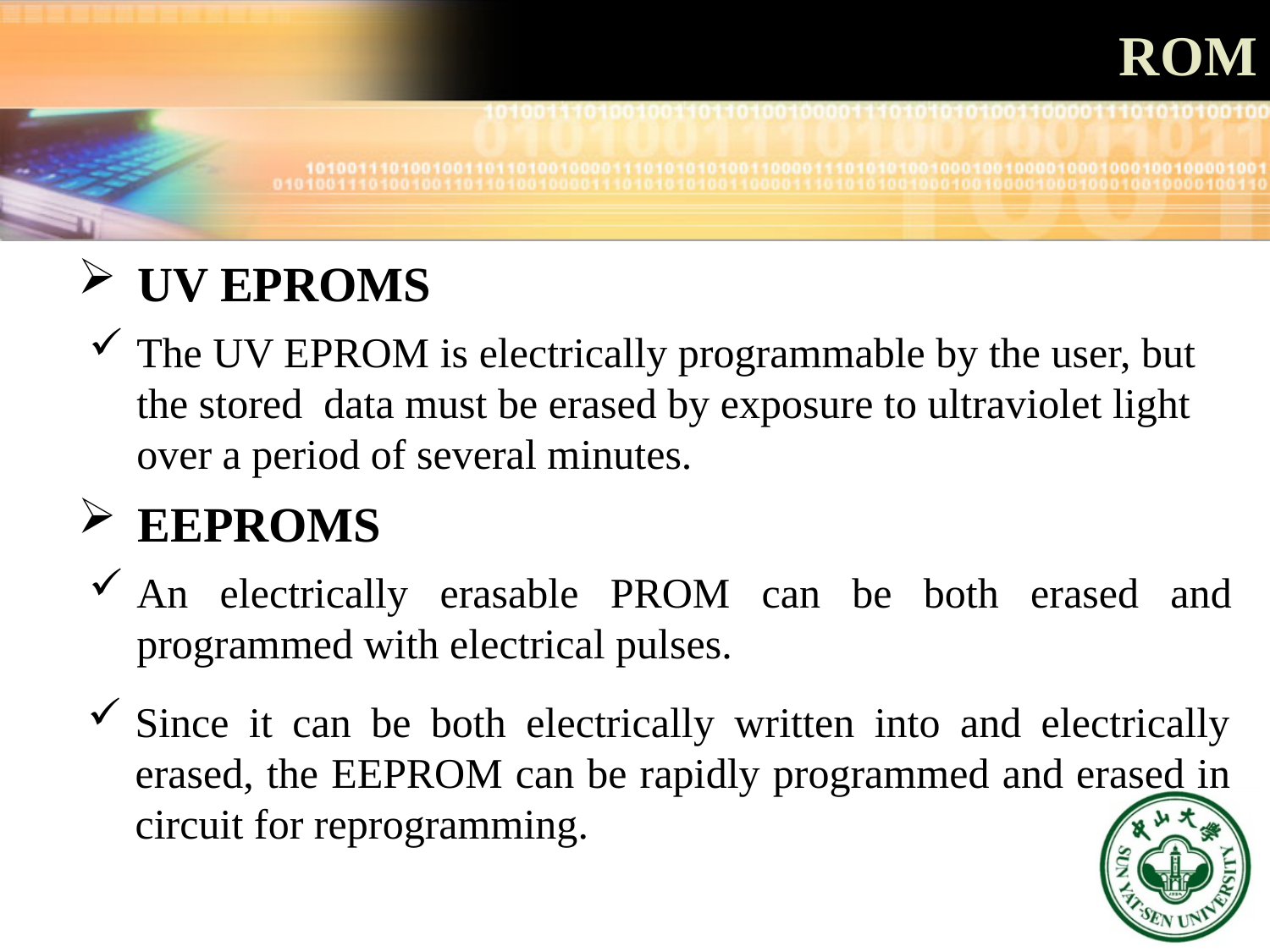

# ROM
 UV EPROMS

The UV EPROM is electrically programmable by the user, but the stored  data must be erased by exposure to ultraviolet light over a period of several minutes.
 EEPROMS

An electrically erasable PROM can be both erased and programmed with electrical pulses.
Since it can be both electrically written into and electrically erased, the EEPROM can be rapidly programmed and erased in circuit for reprogramming.